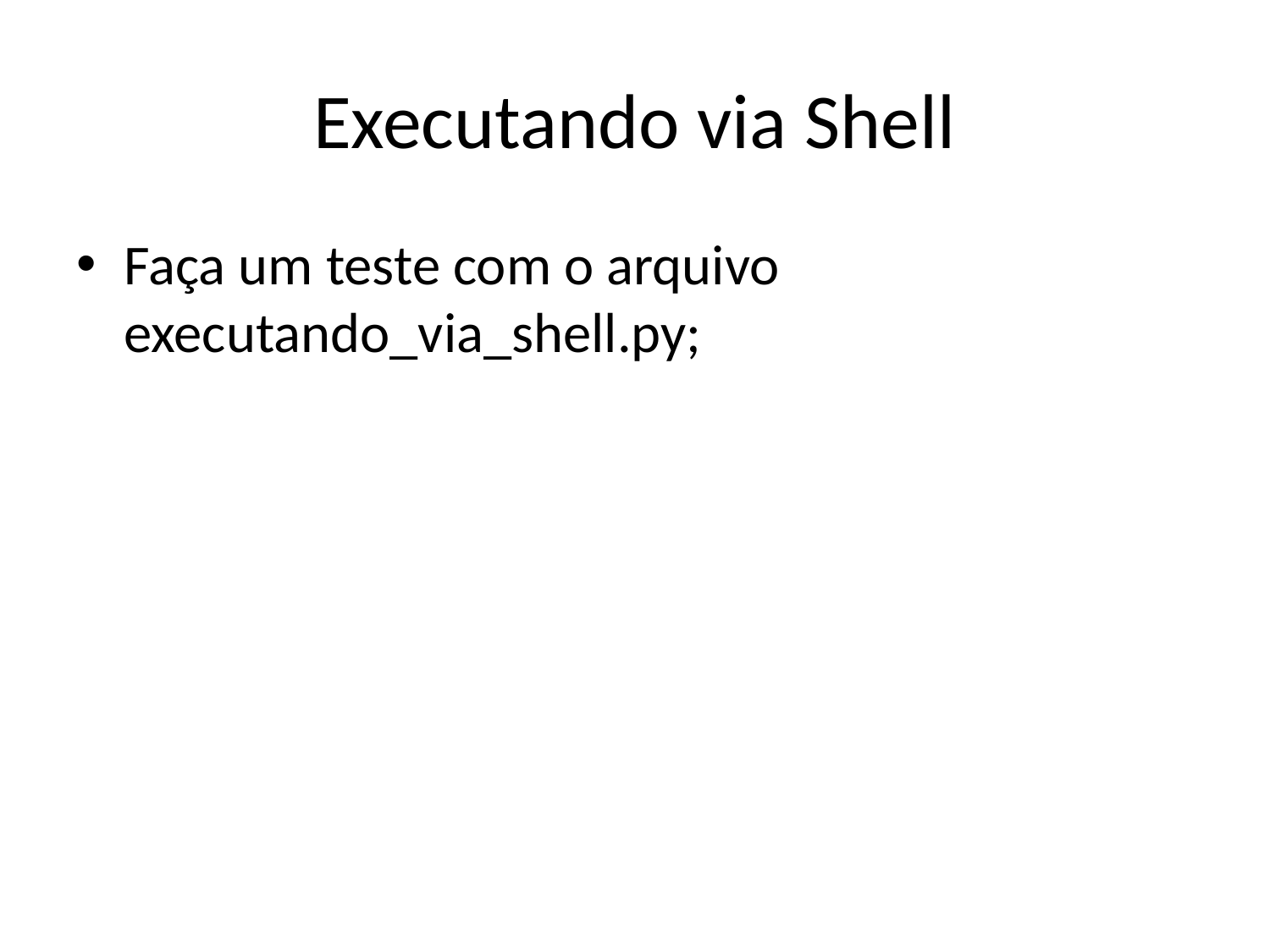

# Executando via Shell
Faça um teste com o arquivo executando_via_shell.py;